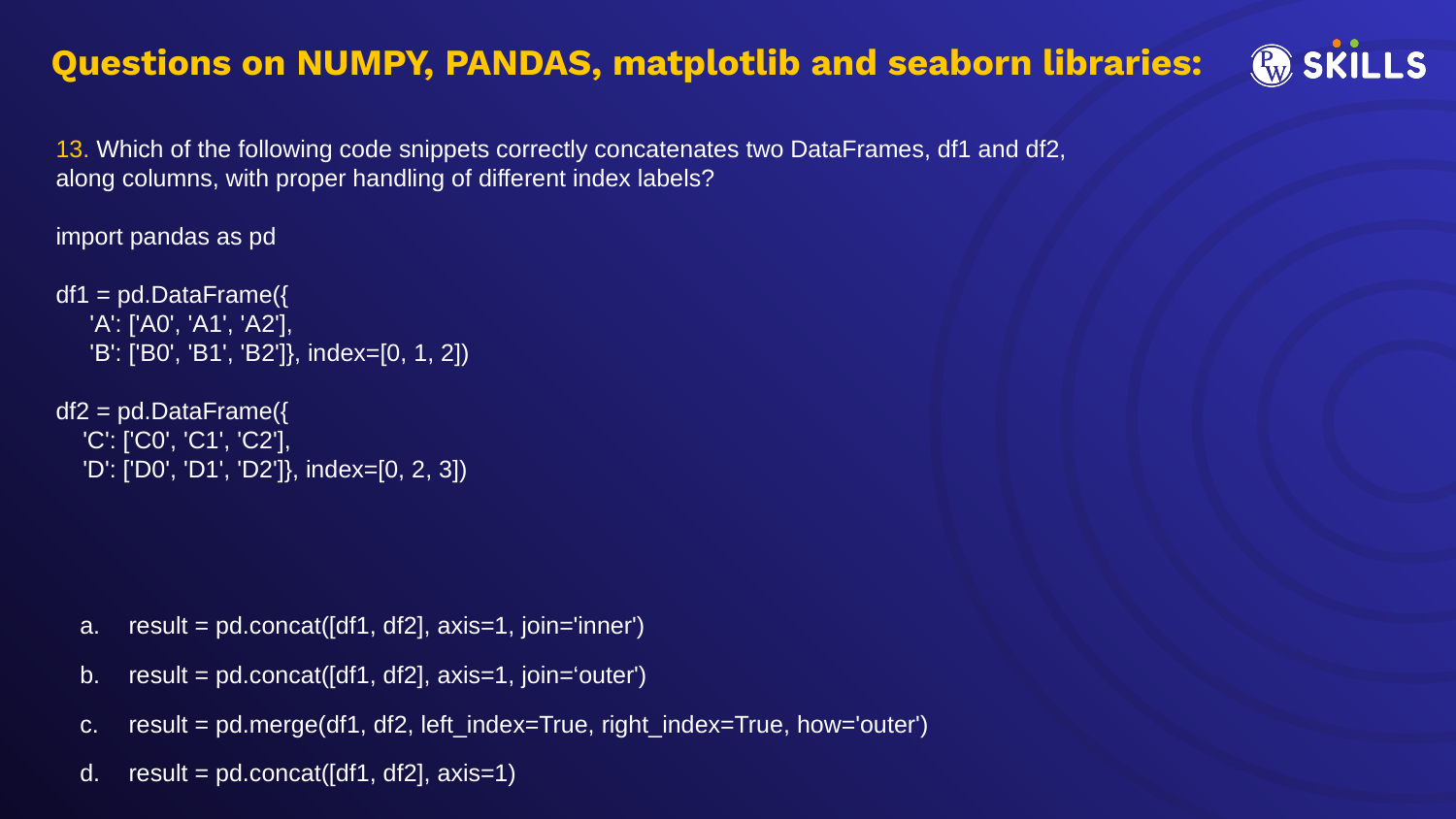

Questions on NUMPY, PANDAS, matplotlib and seaborn libraries:
13. Which of the following code snippets correctly concatenates two DataFrames, df1 and df2,
along columns, with proper handling of different index labels?

import pandas as pd

df1 = pd.DataFrame({
     'A': ['A0', 'A1', 'A2'],
     'B': ['B0', 'B1', 'B2']}, index=[0, 1, 2])

df2 = pd.DataFrame({
    'C': ['C0', 'C1', 'C2'],
    'D': ['D0', 'D1', 'D2']}, index=[0, 2, 3])

result = pd.concat([df1, df2], axis=1, join='inner')
result = pd.concat([df1, df2], axis=1, join=‘outer')
result = pd.merge(df1, df2, left_index=True, right_index=True, how='outer')
result = pd.concat([df1, df2], axis=1)